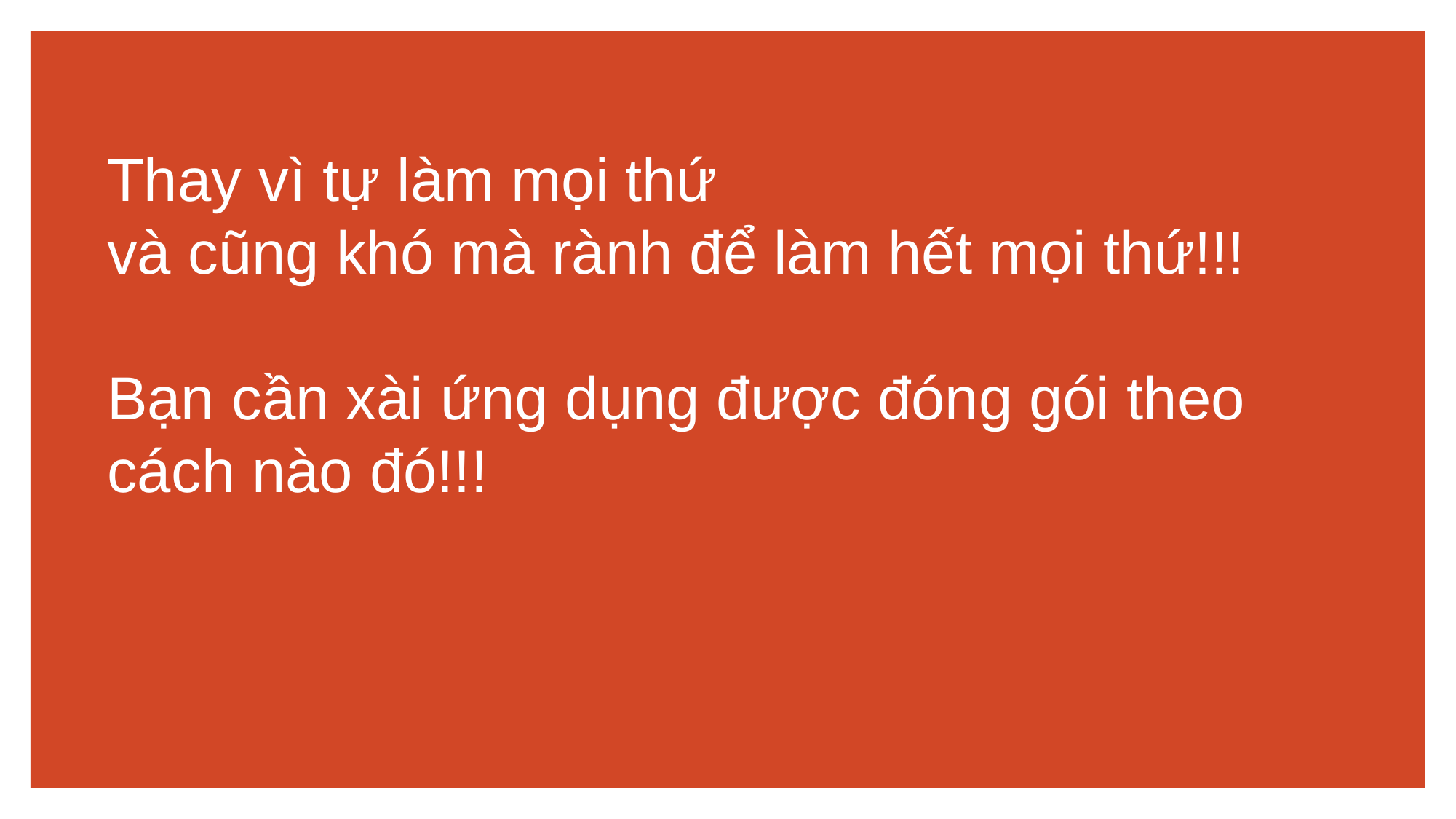

# Thay vì tự làm mọi thứ và cũng khó mà rành để làm hết mọi thứ!!! Bạn cần xài ứng dụng được đóng gói theo cách nào đó!!!